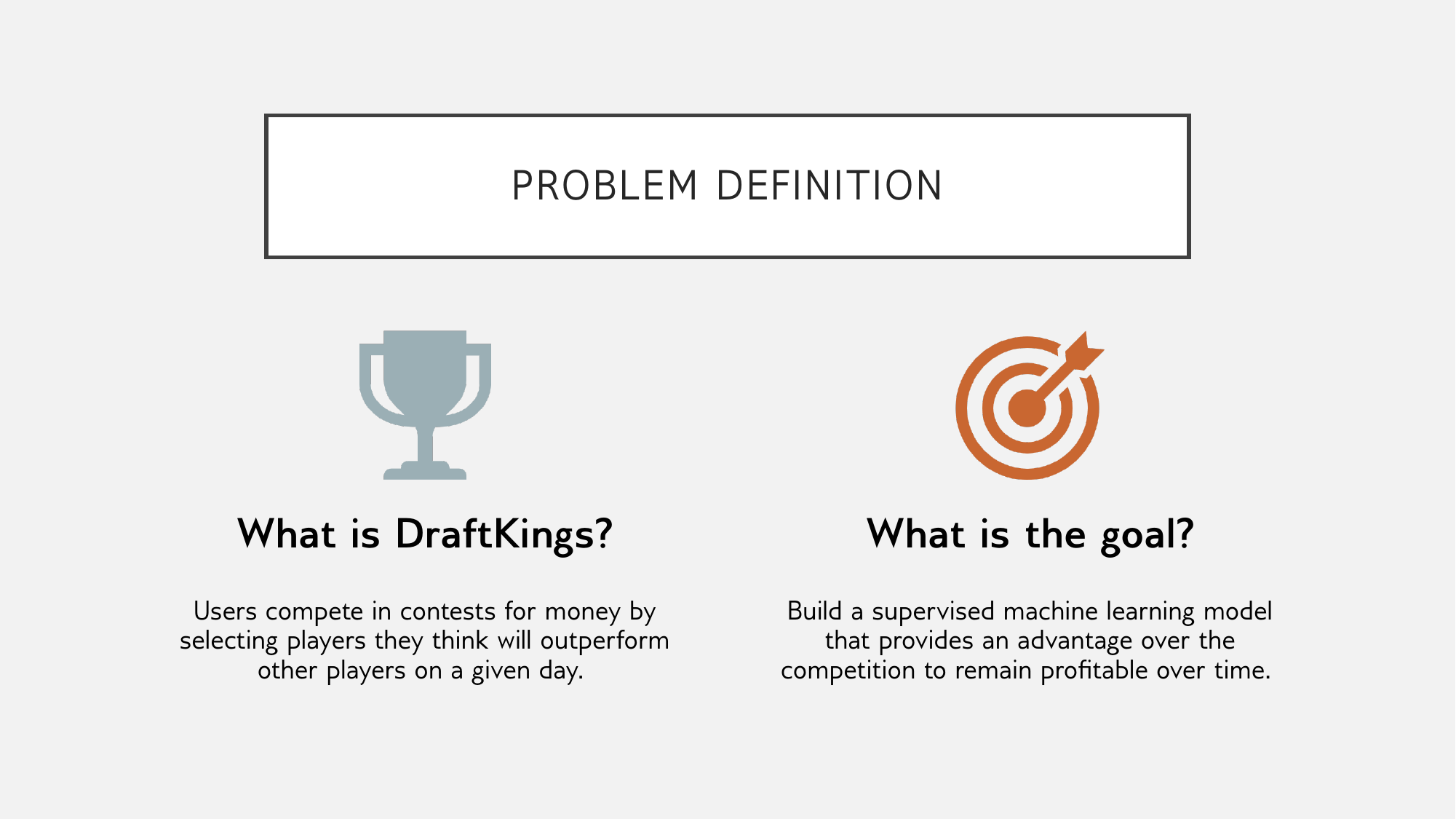

# Problem definition
What is DraftKings?
Users compete in contests for money by selecting players they think will outperform other players on a given day.
What is the goal?
Build a supervised machine learning model that provides an advantage over the competition to remain profitable over time.